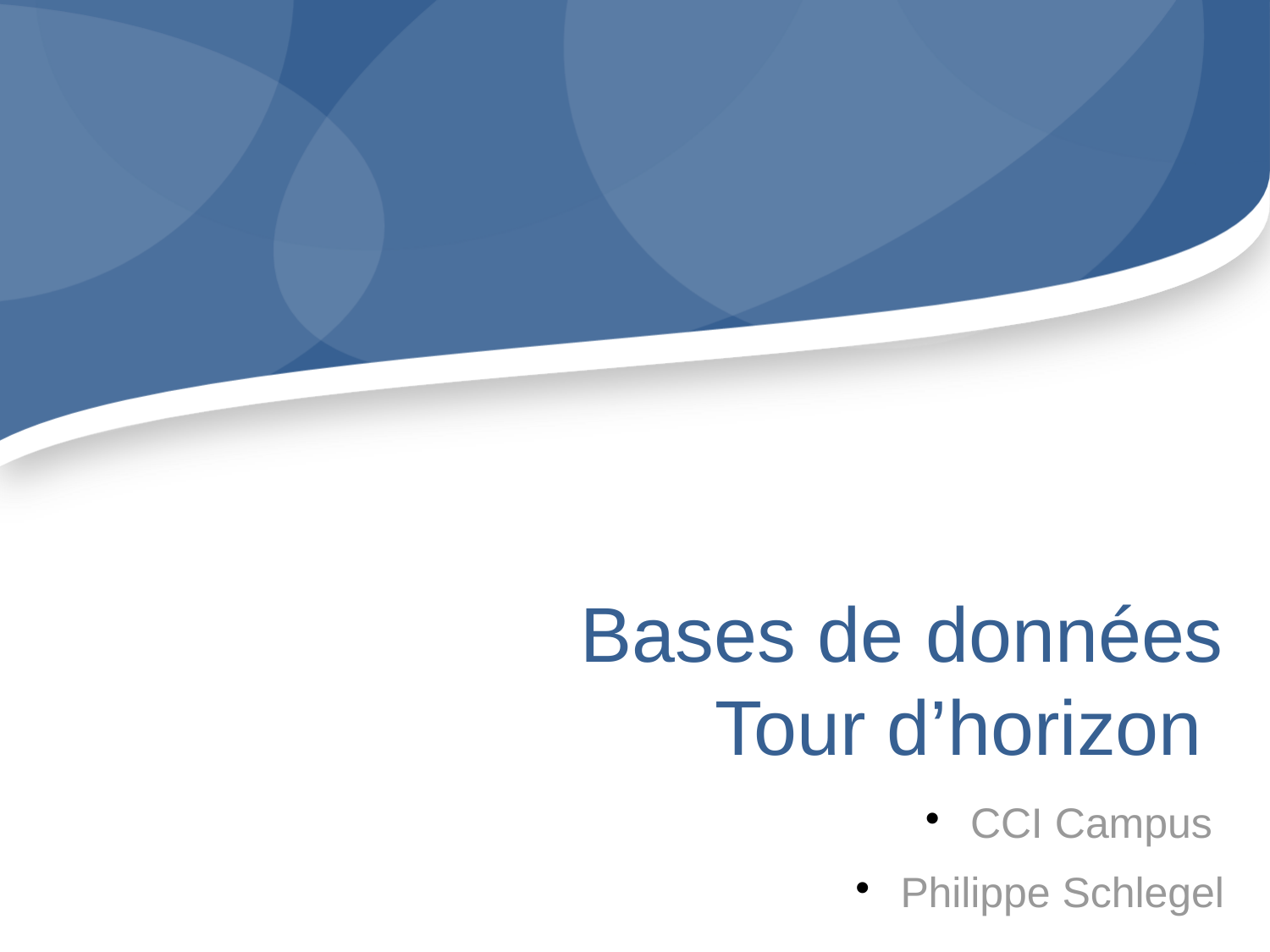

Bases de données
Tour d’horizon
CCI Campus
Philippe Schlegel